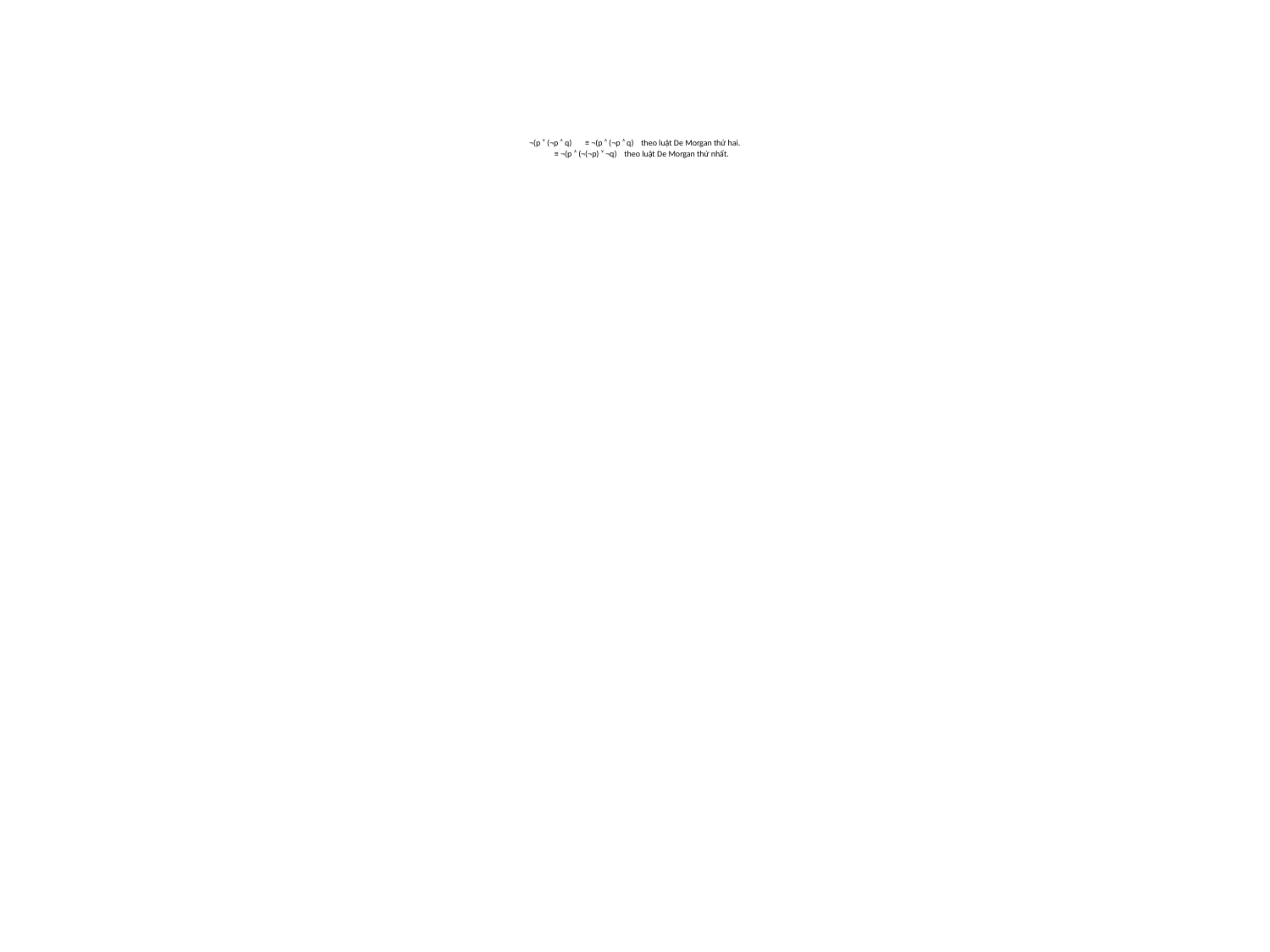

# ¬(p ∨ (¬p ∧ q)	≡ ¬(p ∧ (¬p ∧ q) 		theo luật De Morgan thứ hai. ≡ ¬(p ∧ (¬(¬p) ∨ ¬q) 		theo luật De Morgan thứ nhất.